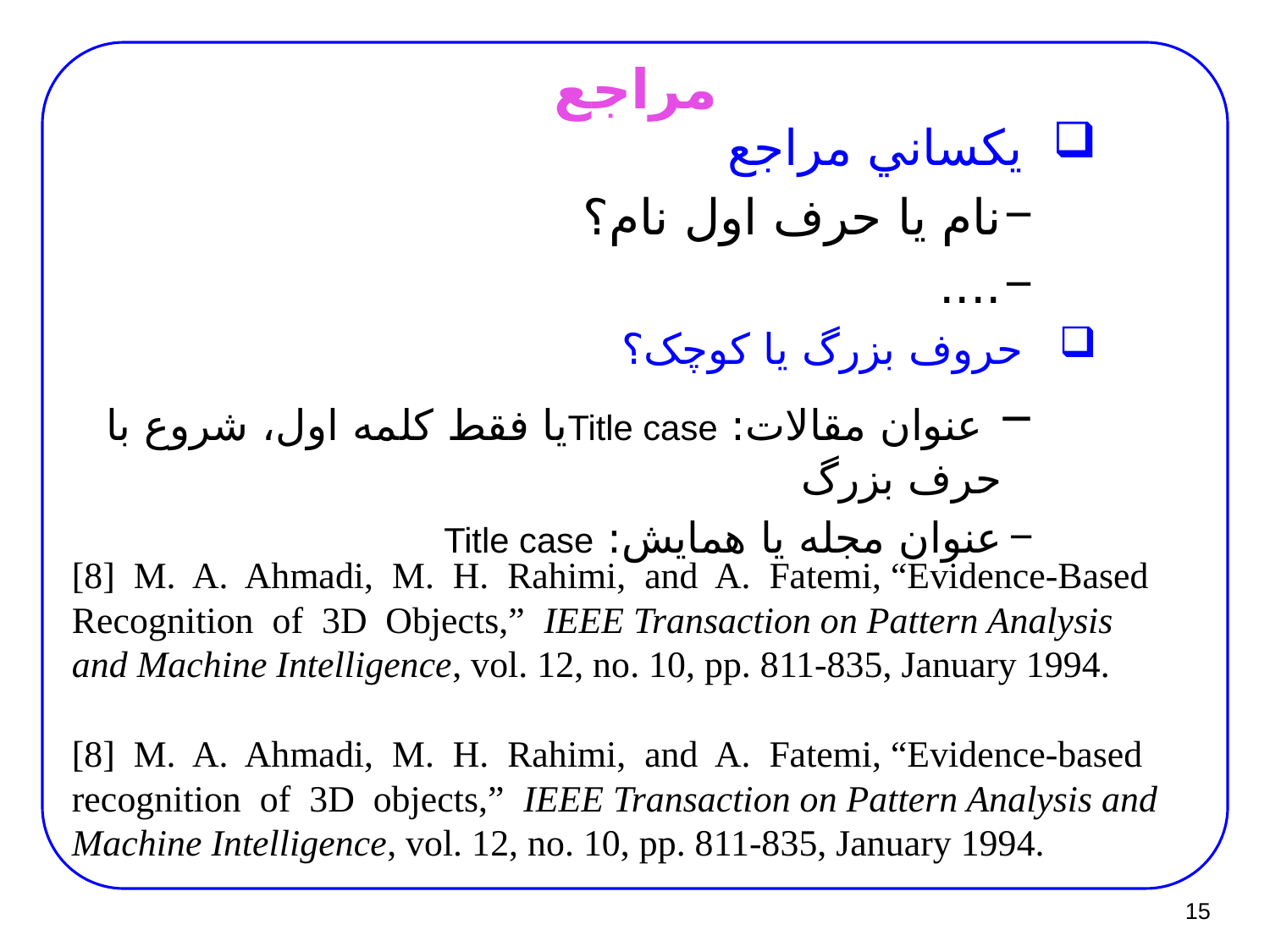

# مراجع
يکساني مراجع
نام يا حرف اول نام؟
....
حروف بزرگ يا کوچک؟
 عنوان مقالات: Title caseيا فقط کلمه اول، شروع با حرف بزرگ
عنوان مجله يا همايش: Title case

[8]  M.  A.  Ahmadi,  M.  H.  Rahimi,  and  A.  Fatemi, “Evidence-Based  Recognition  of  3D  Objects,”  IEEE Transaction on Pattern Analysis and Machine Intelligence, vol. 12, no. 10, pp. 811-835, January 1994.
[8]  M.  A.  Ahmadi,  M.  H.  Rahimi,  and  A.  Fatemi, “Evidence-based  recognition  of  3D  objects,”  IEEE Transaction on Pattern Analysis and Machine Intelligence, vol. 12, no. 10, pp. 811-835, January 1994.
15